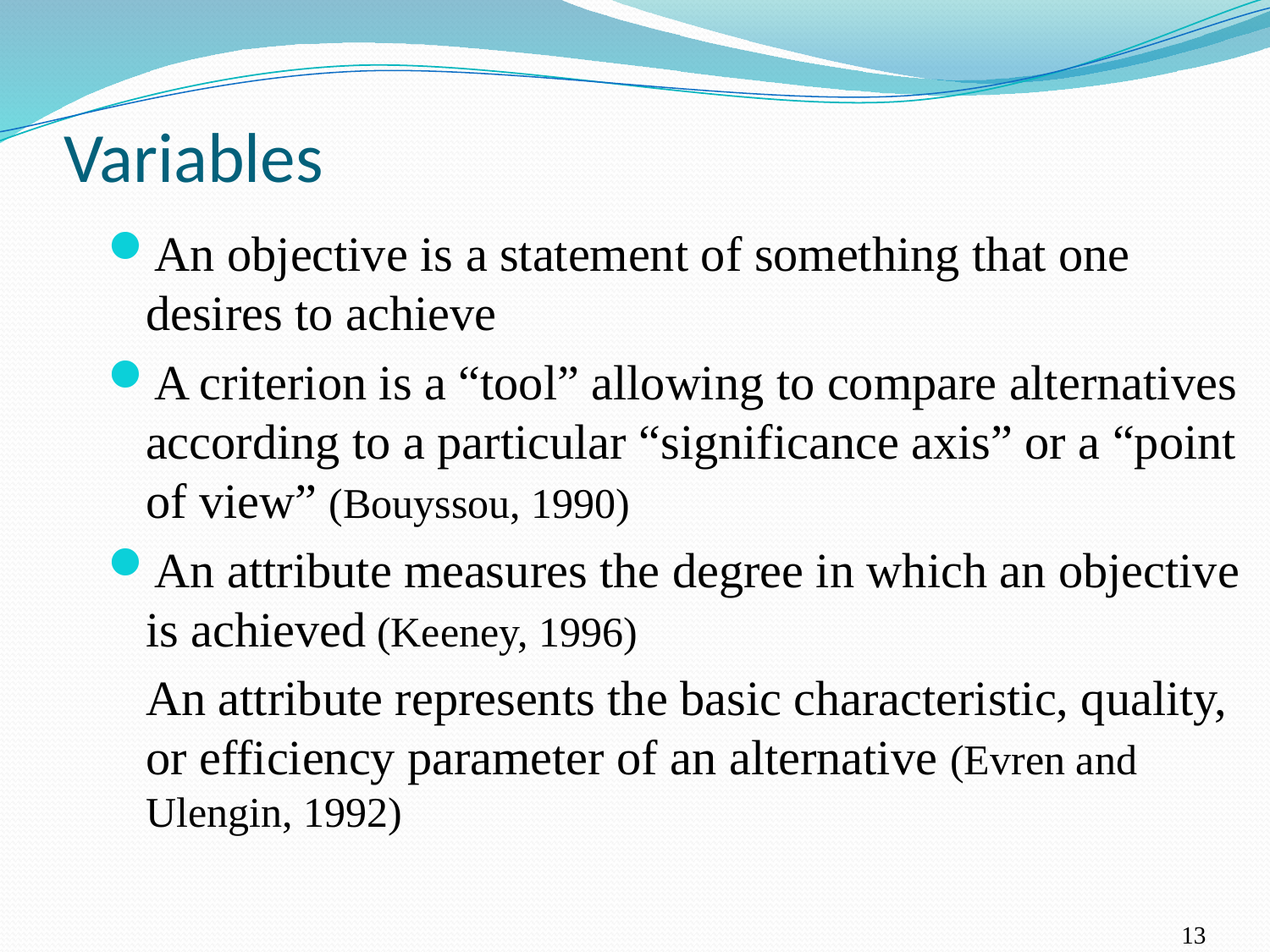

# Variables
An objective is a statement of something that one desires to achieve
A criterion is a “tool” allowing to compare alternatives according to a particular “significance axis” or a “point of view” (Bouyssou, 1990)
An attribute measures the degree in which an objective is achieved (Keeney, 1996)
	An attribute represents the basic characteristic, quality, or efficiency parameter of an alternative (Evren and Ulengin, 1992)
13